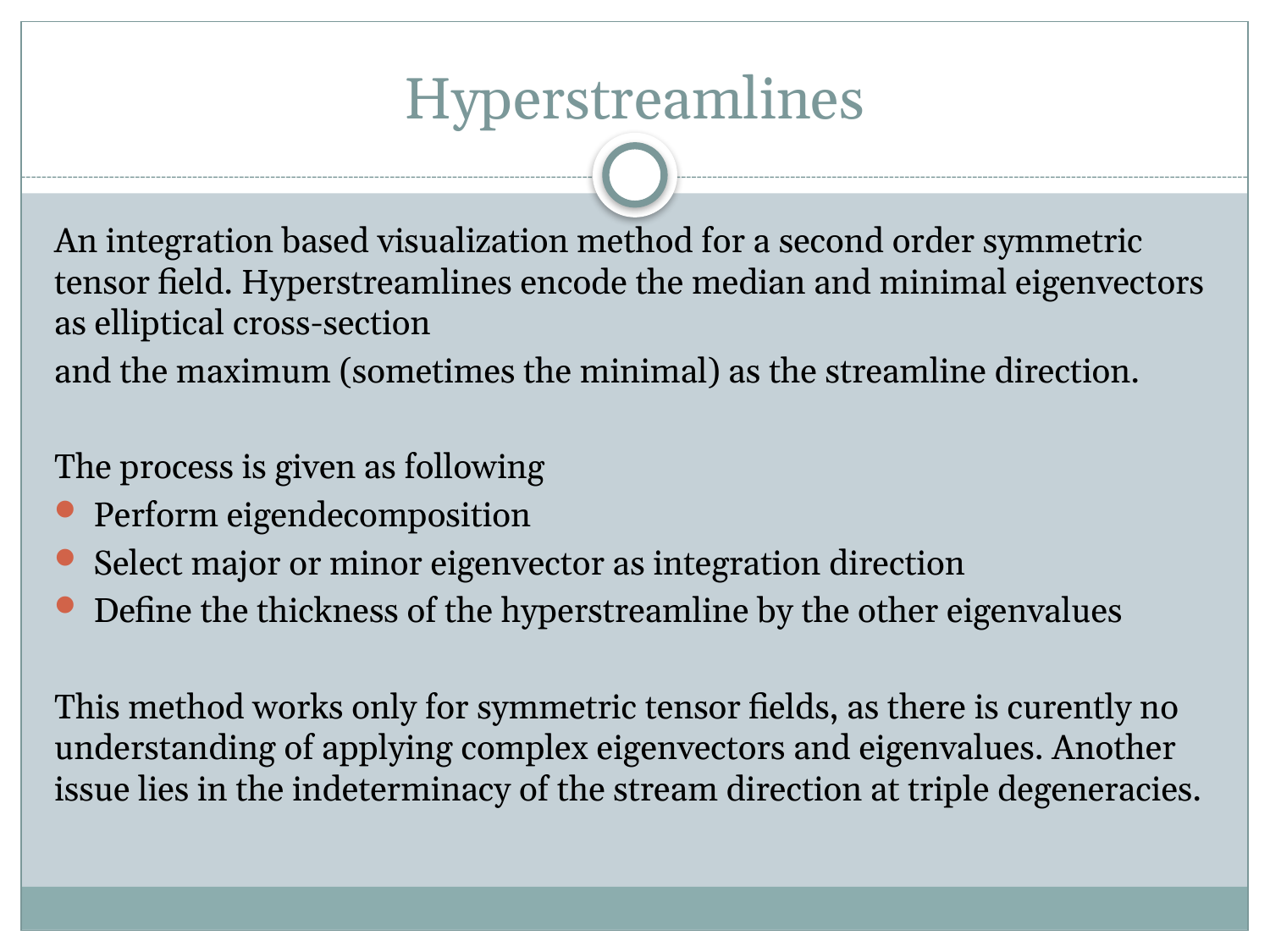

# Hyperstreamlines
An integration based visualization method for a second order symmetric tensor field. Hyperstreamlines encode the median and minimal eigenvectors as elliptical cross-section
and the maximum (sometimes the minimal) as the streamline direction.

The process is given as following
Perform eigendecomposition
Select major or minor eigenvector as integration direction
Define the thickness of the hyperstreamline by the other eigenvalues

This method works only for symmetric tensor fields, as there is curently no understanding of applying complex eigenvectors and eigenvalues. Another issue lies in the indeterminacy of the stream direction at triple degeneracies.